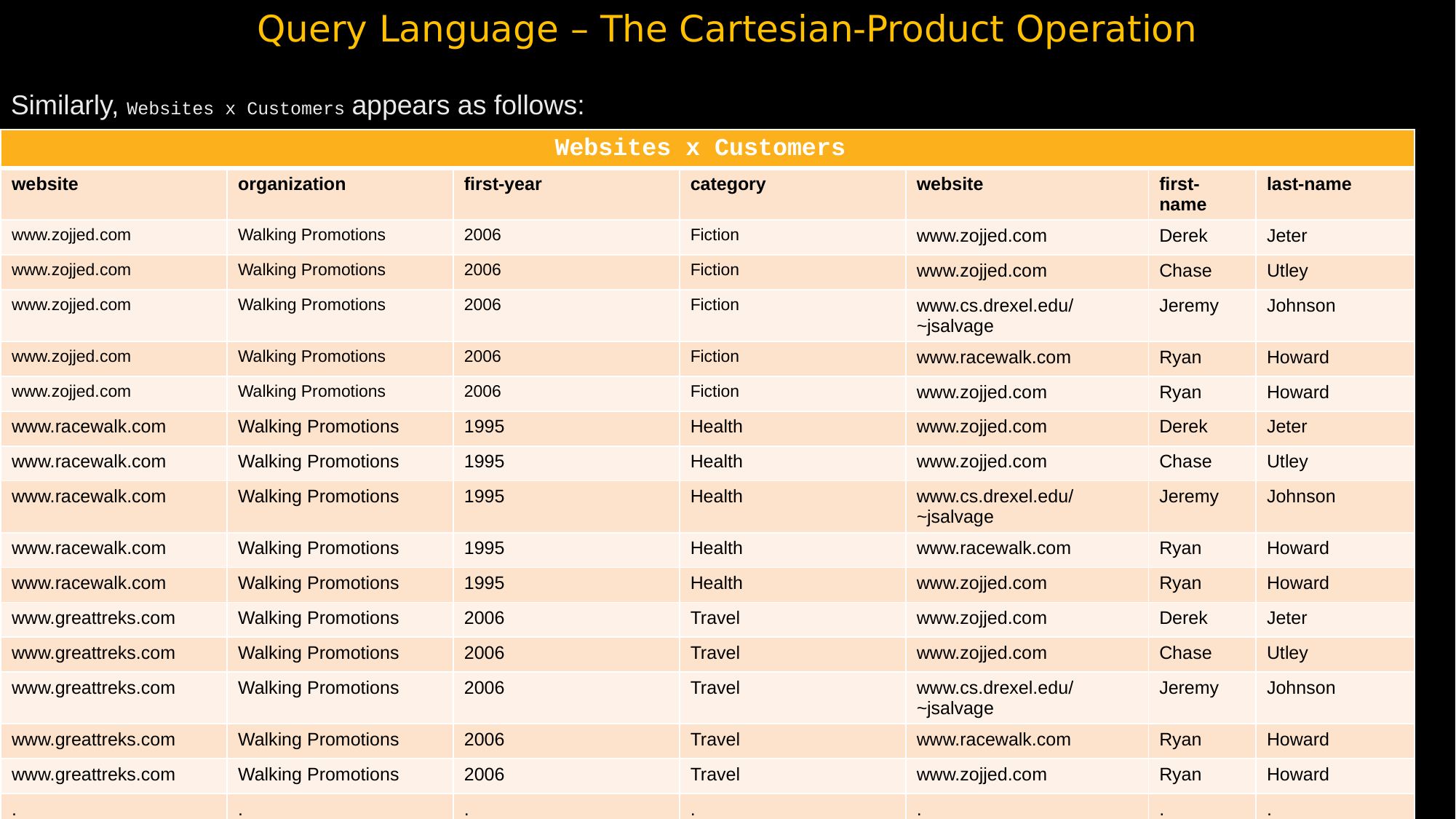

Query Language – The Cartesian-Product Operation
Similarly, Websites x Customers appears as follows:
| Websites x Customers |  |  |  |  |  |  |
| --- | --- | --- | --- | --- | --- | --- |
| website | organization | first-year | category | website | first-name | last-name |
| www.zojjed.com | Walking Promotions | 2006 | Fiction | www.zojjed.com | Derek | Jeter |
| www.zojjed.com | Walking Promotions | 2006 | Fiction | www.zojjed.com | Chase | Utley |
| www.zojjed.com | Walking Promotions | 2006 | Fiction | www.cs.drexel.edu/~jsalvage | Jeremy | Johnson |
| www.zojjed.com | Walking Promotions | 2006 | Fiction | www.racewalk.com | Ryan | Howard |
| www.zojjed.com | Walking Promotions | 2006 | Fiction | www.zojjed.com | Ryan | Howard |
| www.racewalk.com | Walking Promotions | 1995 | Health | www.zojjed.com | Derek | Jeter |
| www.racewalk.com | Walking Promotions | 1995 | Health | www.zojjed.com | Chase | Utley |
| www.racewalk.com | Walking Promotions | 1995 | Health | www.cs.drexel.edu/~jsalvage | Jeremy | Johnson |
| www.racewalk.com | Walking Promotions | 1995 | Health | www.racewalk.com | Ryan | Howard |
| www.racewalk.com | Walking Promotions | 1995 | Health | www.zojjed.com | Ryan | Howard |
| www.greattreks.com | Walking Promotions | 2006 | Travel | www.zojjed.com | Derek | Jeter |
| www.greattreks.com | Walking Promotions | 2006 | Travel | www.zojjed.com | Chase | Utley |
| www.greattreks.com | Walking Promotions | 2006 | Travel | www.cs.drexel.edu/~jsalvage | Jeremy | Johnson |
| www.greattreks.com | Walking Promotions | 2006 | Travel | www.racewalk.com | Ryan | Howard |
| www.greattreks.com | Walking Promotions | 2006 | Travel | www.zojjed.com | Ryan | Howard |
| . . . | . . . | . . . | . . . | . . . | . . . | . . . |